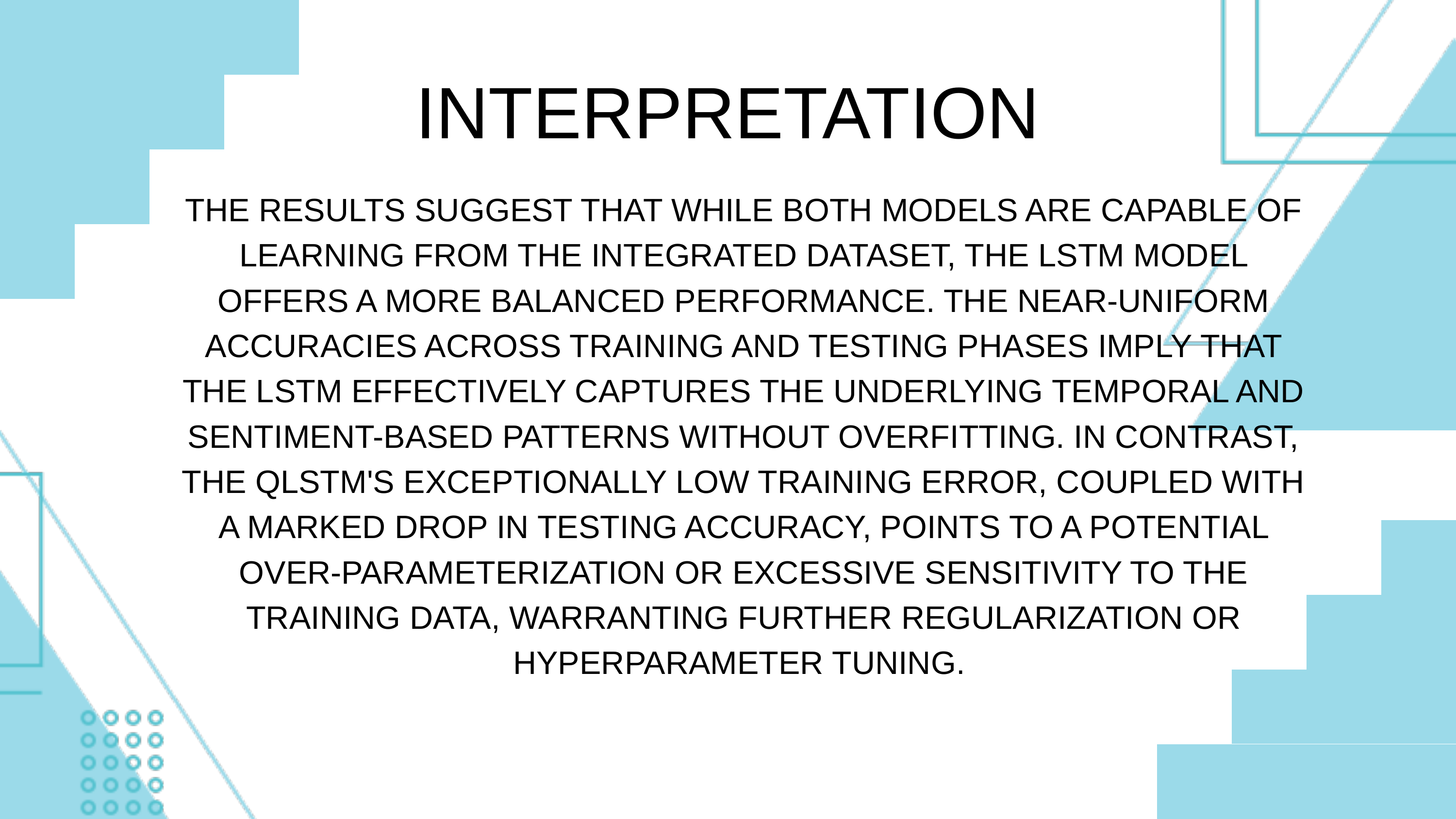

INTERPRETATION
THE RESULTS SUGGEST THAT WHILE BOTH MODELS ARE CAPABLE OF LEARNING FROM THE INTEGRATED DATASET, THE LSTM MODEL OFFERS A MORE BALANCED PERFORMANCE. THE NEAR-UNIFORM ACCURACIES ACROSS TRAINING AND TESTING PHASES IMPLY THAT THE LSTM EFFECTIVELY CAPTURES THE UNDERLYING TEMPORAL AND SENTIMENT-BASED PATTERNS WITHOUT OVERFITTING. IN CONTRAST, THE QLSTM'S EXCEPTIONALLY LOW TRAINING ERROR, COUPLED WITH A MARKED DROP IN TESTING ACCURACY, POINTS TO A POTENTIAL OVER-PARAMETERIZATION OR EXCESSIVE SENSITIVITY TO THE TRAINING DATA, WARRANTING FURTHER REGULARIZATION OR HYPERPARAMETER TUNING.